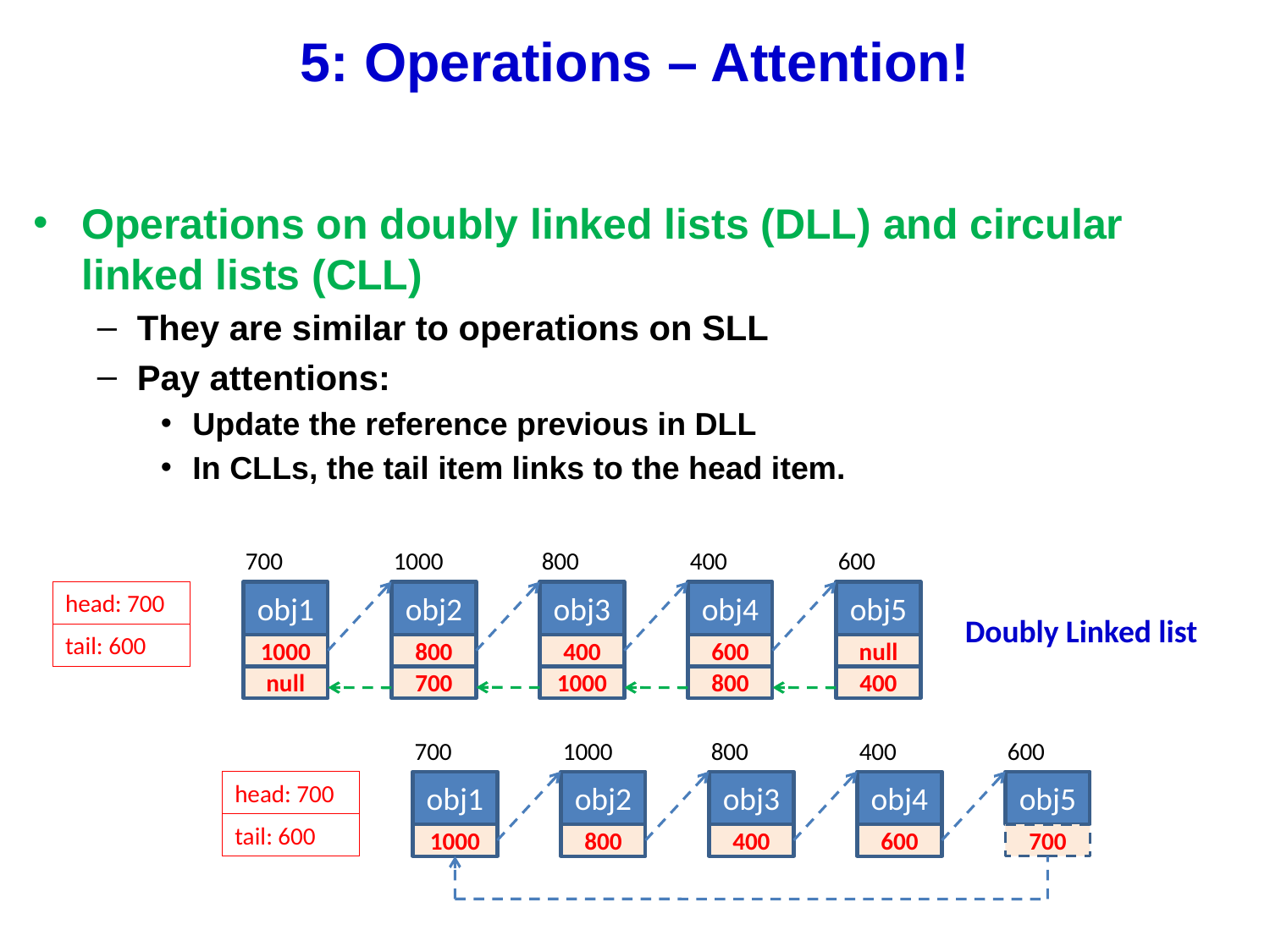

# 5: Operations – Attention!
Operations on doubly linked lists (DLL) and circular linked lists (CLL)
They are similar to operations on SLL
Pay attentions:
Update the reference previous in DLL
In CLLs, the tail item links to the head item.
1000
800
400
600
700
head: 700
obj1
obj2
obj3
obj4
obj5
Doubly Linked list
tail: 600
1000
800
400
600
null
null
700
1000
800
400
1000
800
400
600
700
head: 700
obj1
obj2
obj3
obj4
obj5
tail: 600
1000
800
400
600
700